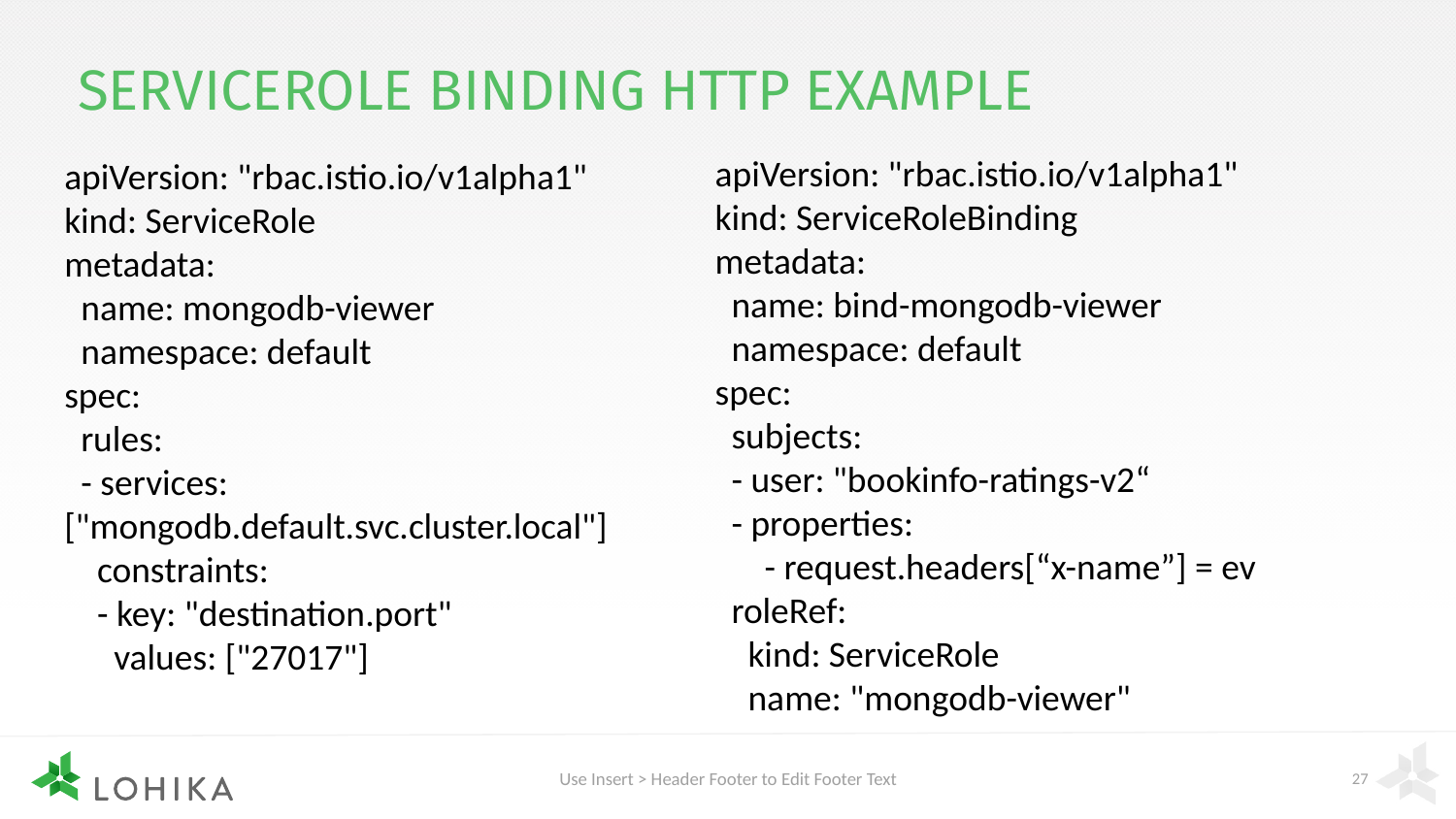

# ServiceRole Binding http example
apiVersion: "rbac.istio.io/v1alpha1"
kind: ServiceRoleBinding
metadata:
  name: bind-mongodb-viewer
  namespace: default
spec:
  subjects:
  - user: "bookinfo-ratings-v2“
  - properties:
      - request.headers[“x-name”] = ev
  roleRef:
    kind: ServiceRole
    name: "mongodb-viewer"
apiVersion: "rbac.istio.io/v1alpha1"
kind: ServiceRole
metadata:
  name: mongodb-viewer
  namespace: default
spec:
  rules:
  - services: ["mongodb.default.svc.cluster.local"]
    constraints:
    - key: "destination.port"
      values: ["27017"]
Use Insert > Header Footer to Edit Footer Text
27